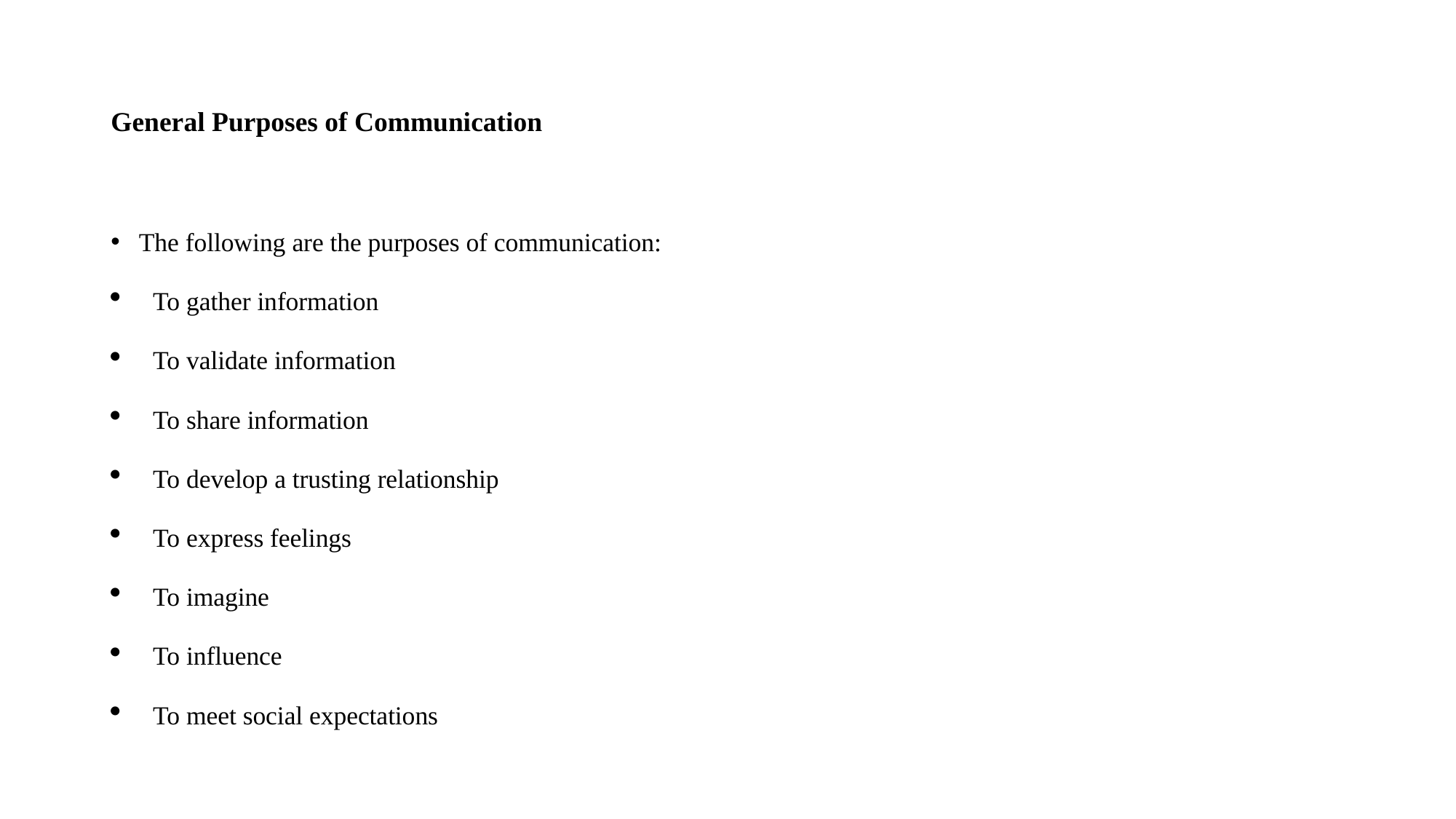

# General Purposes of Communication
The following are the purposes of communication:
To gather information
To validate information
To share information
To develop a trusting relationship
To express feelings
To imagine
To influence
To meet social expectations